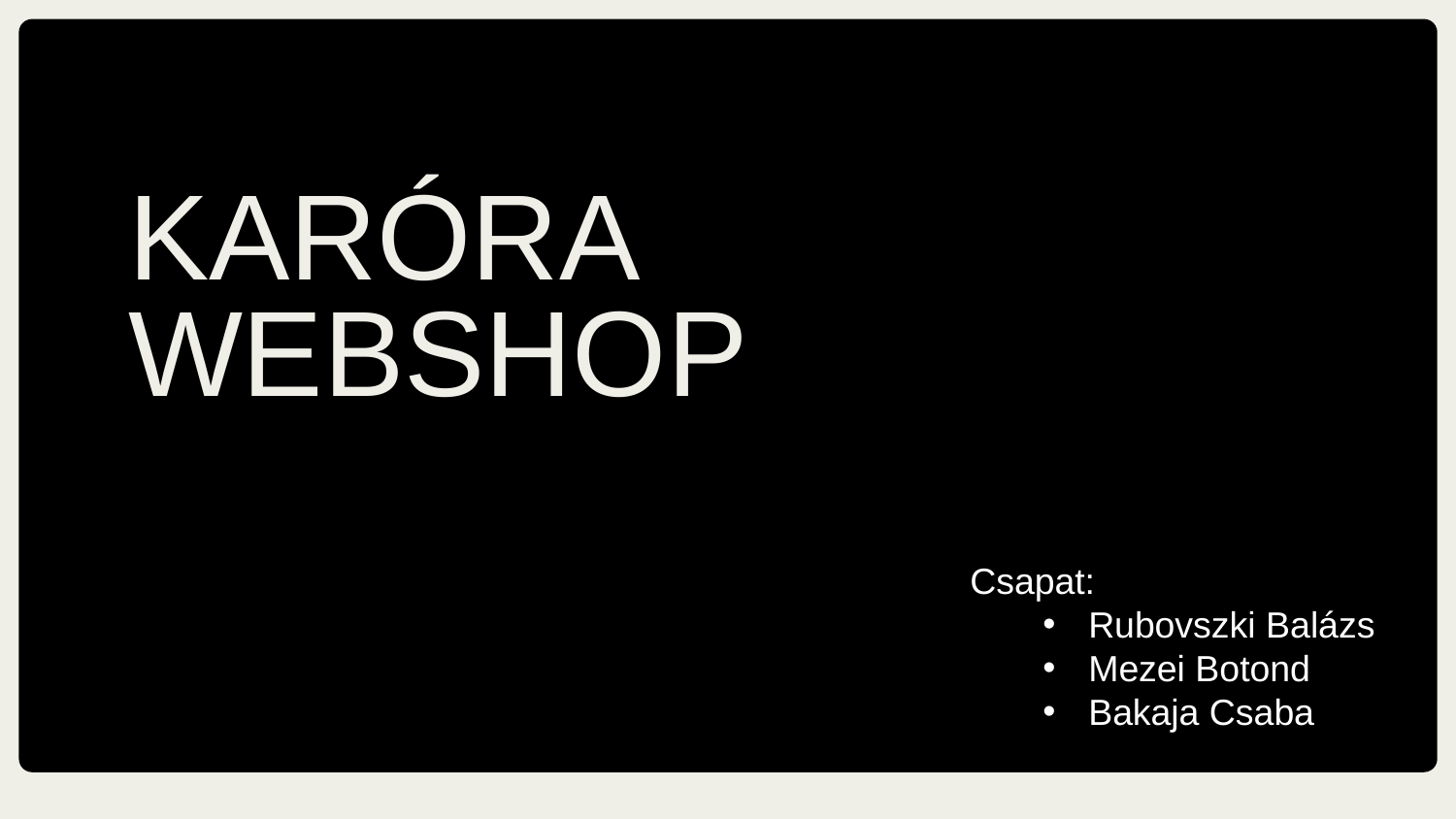

# KARÓRA WEBSHOP
Csapat:
Rubovszki Balázs
Mezei Botond
Bakaja Csaba